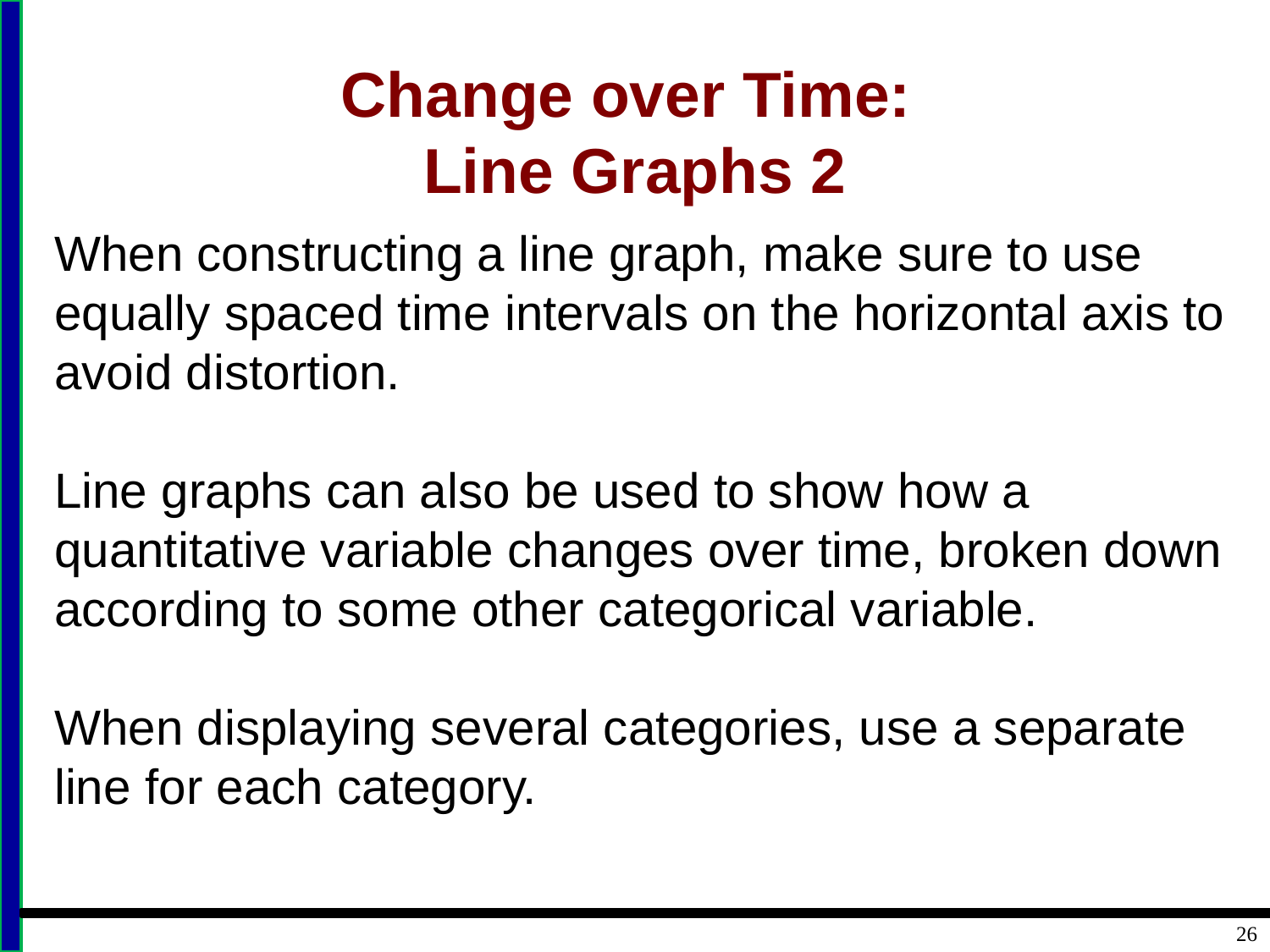

# Change over Time: Line Graphs 2
When constructing a line graph, make sure to use equally spaced time intervals on the horizontal axis to avoid distortion.

Line graphs can also be used to show how a quantitative variable changes over time, broken down according to some other categorical variable.

When displaying several categories, use a separate line for each category.